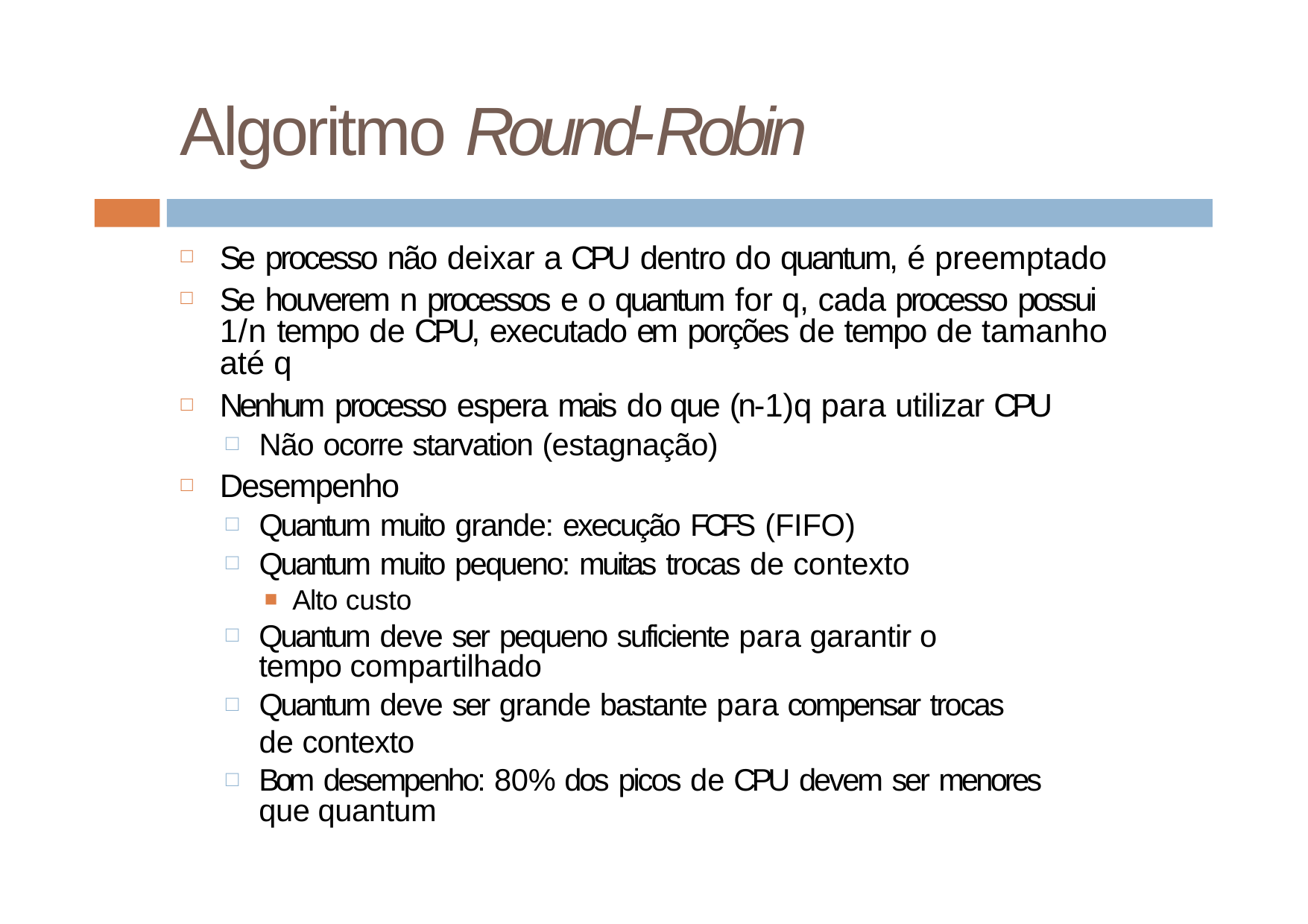

# Algoritmo Round-Robin
Se processo não deixar a CPU dentro do quantum, é preemptado
Se houverem n processos e o quantum for q, cada processo possui 1/n tempo de CPU, executado em porções de tempo de tamanho	até q
Nenhum processo espera mais do que (n-1)q para utilizar CPU
Não ocorre starvation (estagnação)
Desempenho
Quantum muito grande: execução FCFS (FIFO)
Quantum muito pequeno: muitas trocas de contexto
Alto custo
Quantum deve ser pequeno suficiente para garantir o tempo compartilhado
Quantum deve ser grande bastante para compensar trocas de contexto
Bom desempenho: 80% dos picos de CPU devem ser menores que quantum